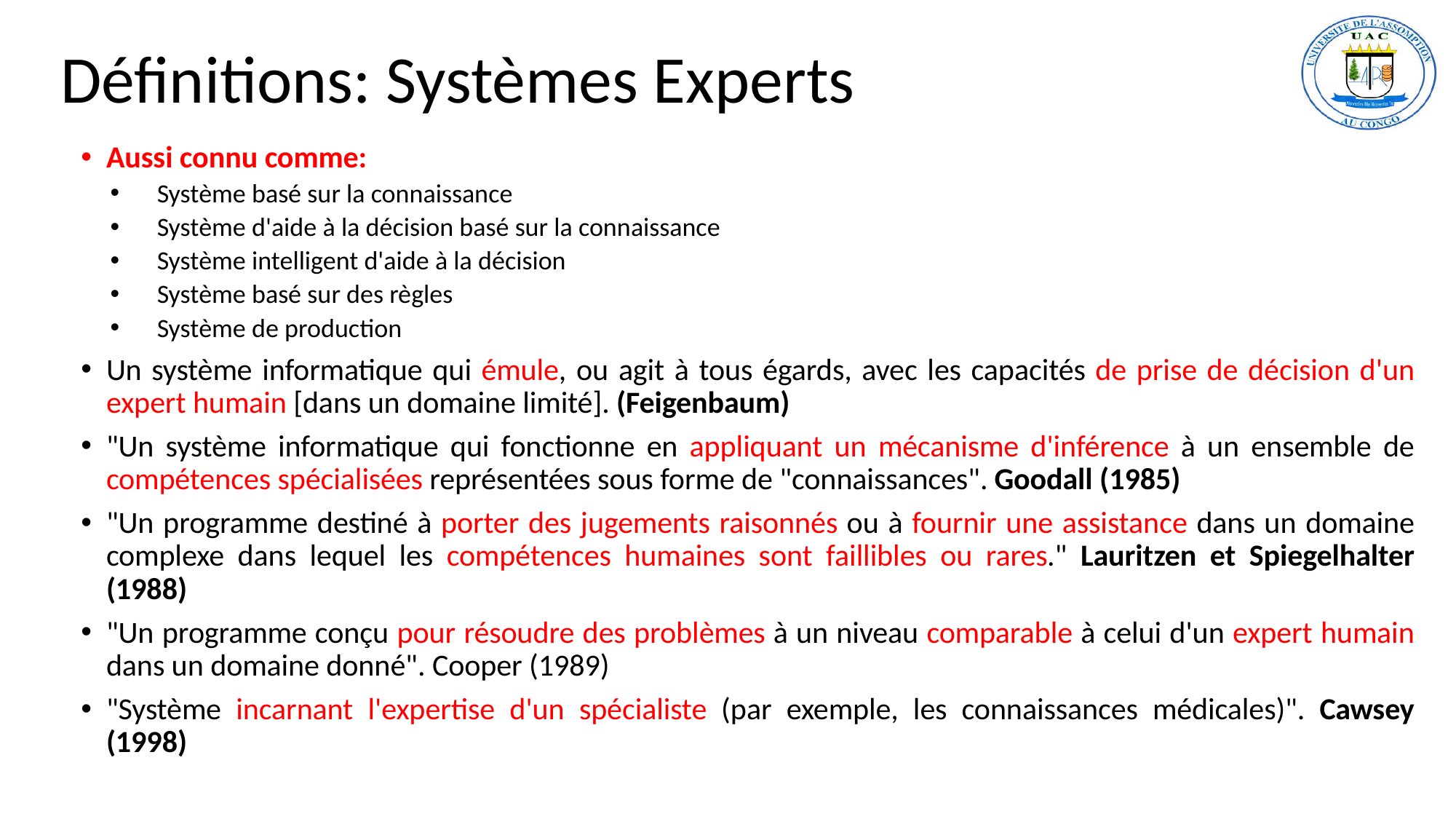

# Définitions: Systèmes Experts
Aussi connu comme:
Système basé sur la connaissance
Système d'aide à la décision basé sur la connaissance
Système intelligent d'aide à la décision
Système basé sur des règles
Système de production
Un système informatique qui émule, ou agit à tous égards, avec les capacités de prise de décision d'un expert humain [dans un domaine limité]. (Feigenbaum)
"Un système informatique qui fonctionne en appliquant un mécanisme d'inférence à un ensemble de compétences spécialisées représentées sous forme de "connaissances". Goodall (1985)
"Un programme destiné à porter des jugements raisonnés ou à fournir une assistance dans un domaine complexe dans lequel les compétences humaines sont faillibles ou rares." Lauritzen et Spiegelhalter (1988)
"Un programme conçu pour résoudre des problèmes à un niveau comparable à celui d'un expert humain dans un domaine donné". Cooper (1989)
"Système incarnant l'expertise d'un spécialiste (par exemple, les connaissances médicales)". Cawsey (1998)